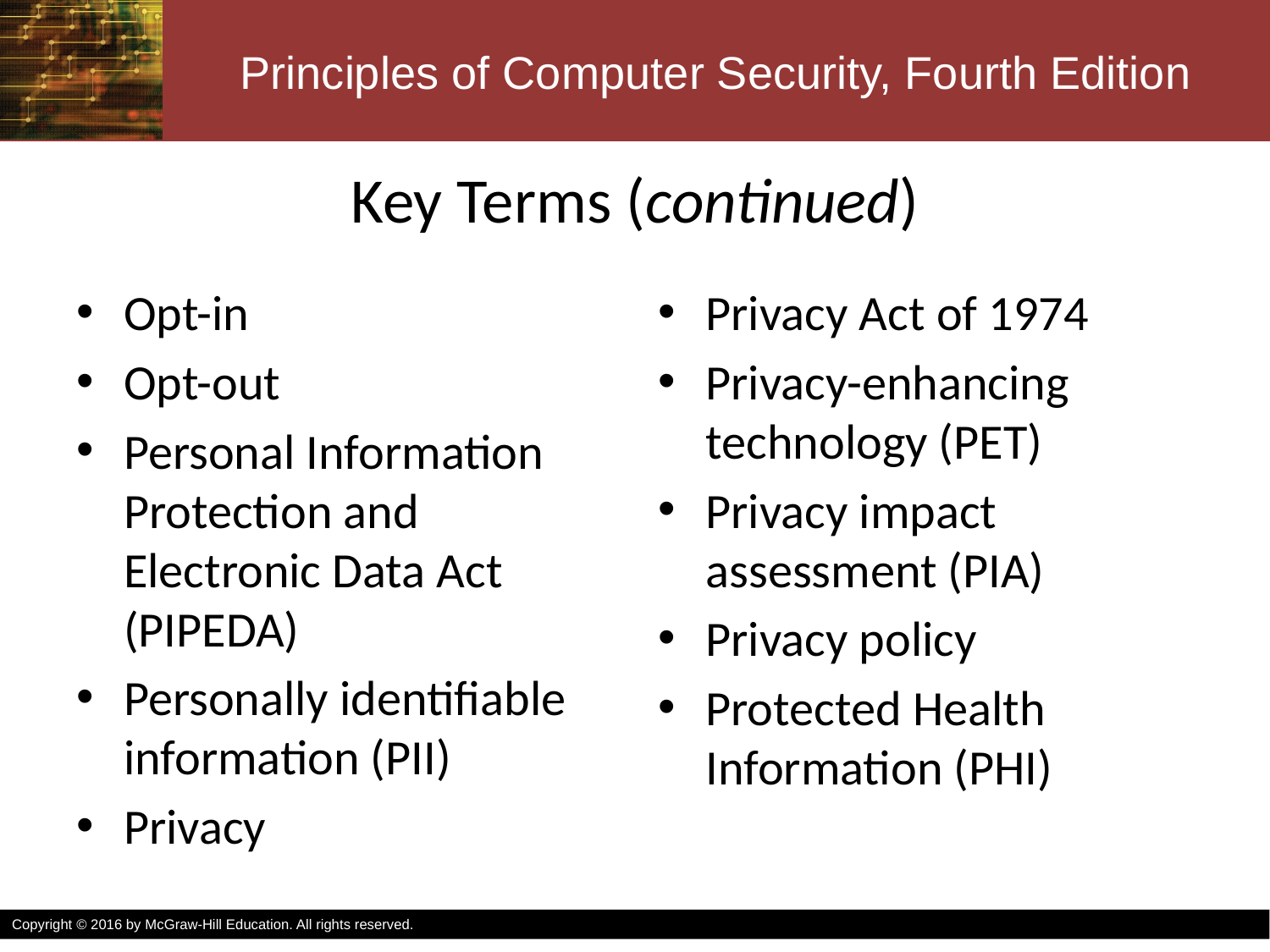

# Key Terms (continued)
Opt-in
Opt-out
Personal Information Protection and Electronic Data Act (PIPEDA)
Personally identifiable information (PII)
Privacy
Privacy Act of 1974
Privacy-enhancing technology (PET)
Privacy impact assessment (PIA)
Privacy policy
Protected Health Information (PHI)